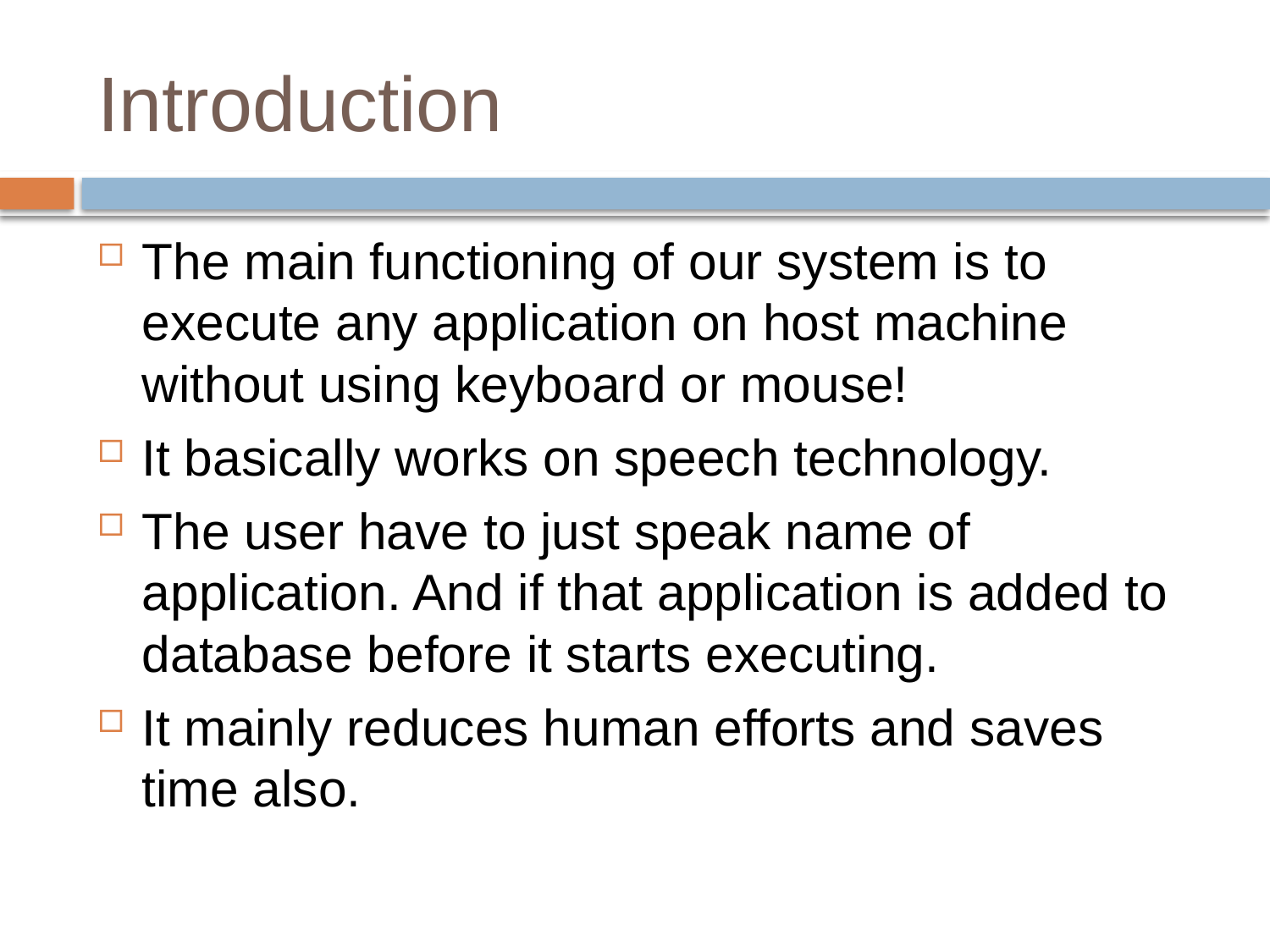

# Introduction
The main functioning of our system is to execute any application on host machine without using keyboard or mouse!
It basically works on speech technology.
The user have to just speak name of application. And if that application is added to database before it starts executing.
It mainly reduces human efforts and saves time also.